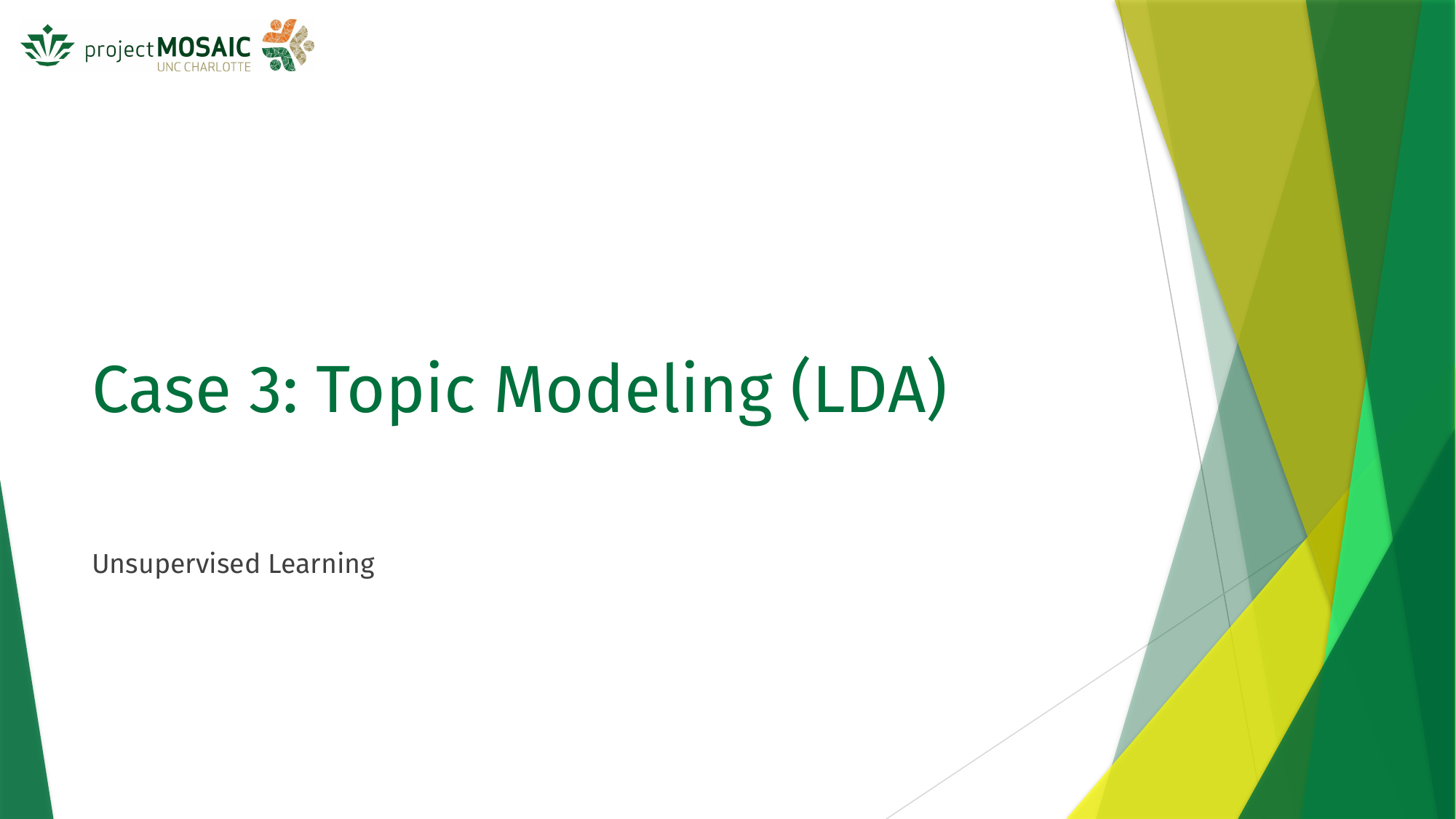

# Case 3: Topic Modeling (LDA)
Unsupervised Learning